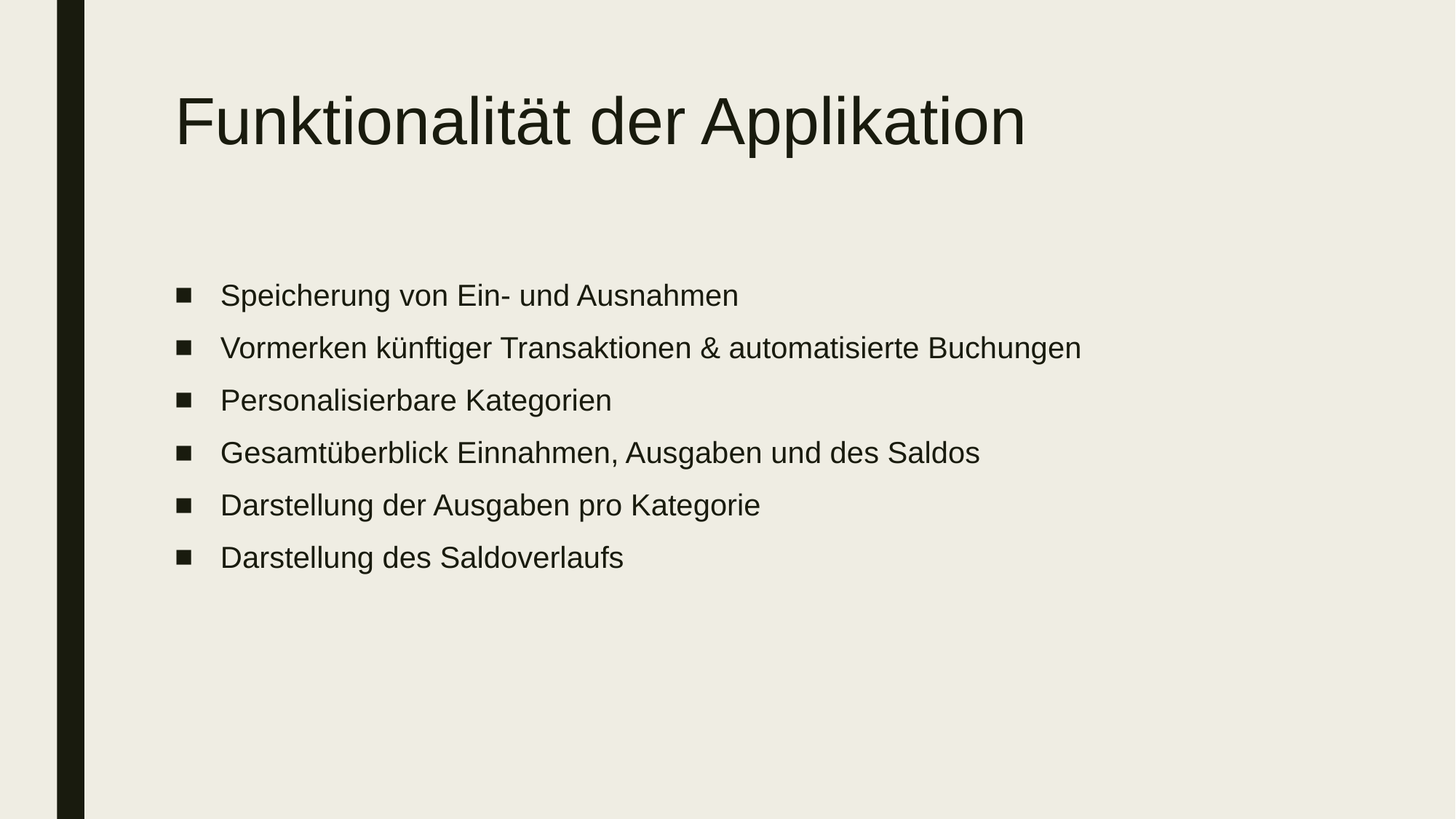

# Funktionalität der Applikation
Speicherung von Ein- und Ausnahmen
Vormerken künftiger Transaktionen & automatisierte Buchungen
Personalisierbare Kategorien
Gesamtüberblick Einnahmen, Ausgaben und des Saldos
Darstellung der Ausgaben pro Kategorie
Darstellung des Saldoverlaufs